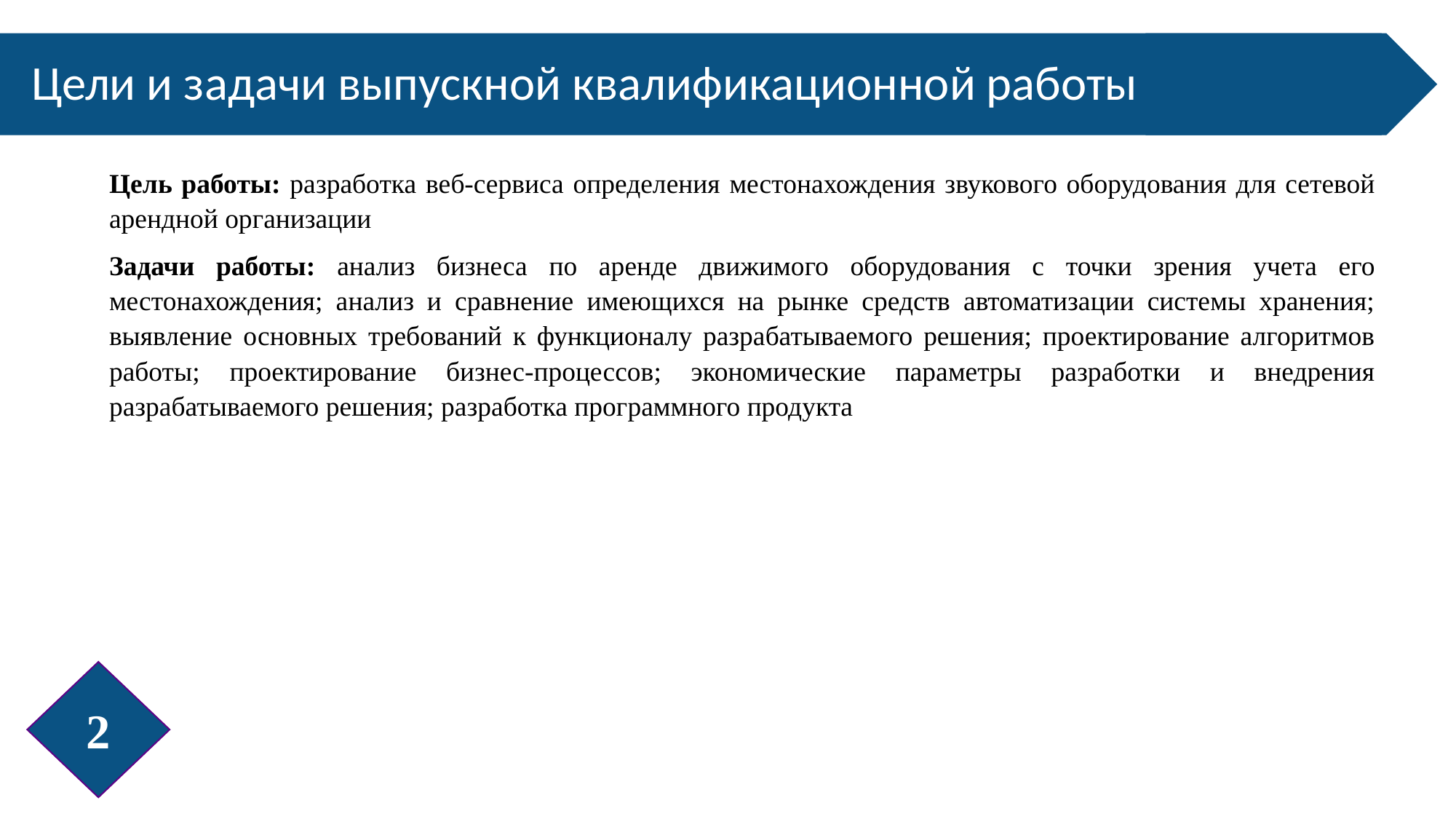

Цели и задачи выпускной квалификационной работы

Цель работы: разработка веб-сервиса определения местонахождения звукового оборудования для сетевой арендной организации
Задачи работы: анализ бизнеса по аренде движимого оборудования с точки зрения учета его местонахождения; анализ и сравнение имеющихся на рынке средств автоматизации системы хранения; выявление основных требований к функционалу разрабатываемого решения; проектирование алгоритмов работы; проектирование бизнес-процессов; экономические параметры разработки и внедрения разрабатываемого решения; разработка программного продукта
2